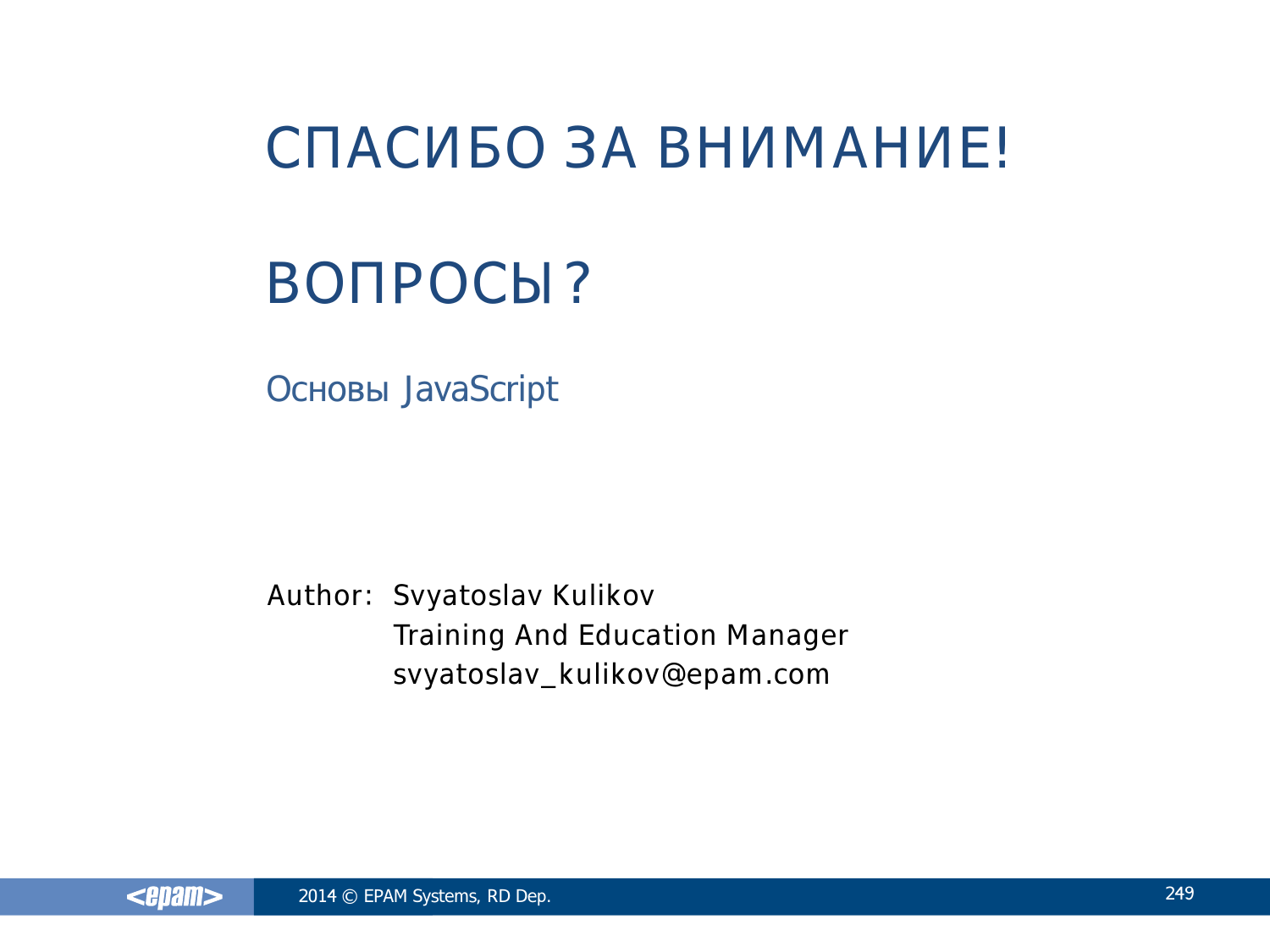

Основы JavaScript
Svyatoslav Kulikov
Training And Education Manager
svyatoslav_kulikov@epam.com
249
2014 © EPAM Systems, RD Dep.